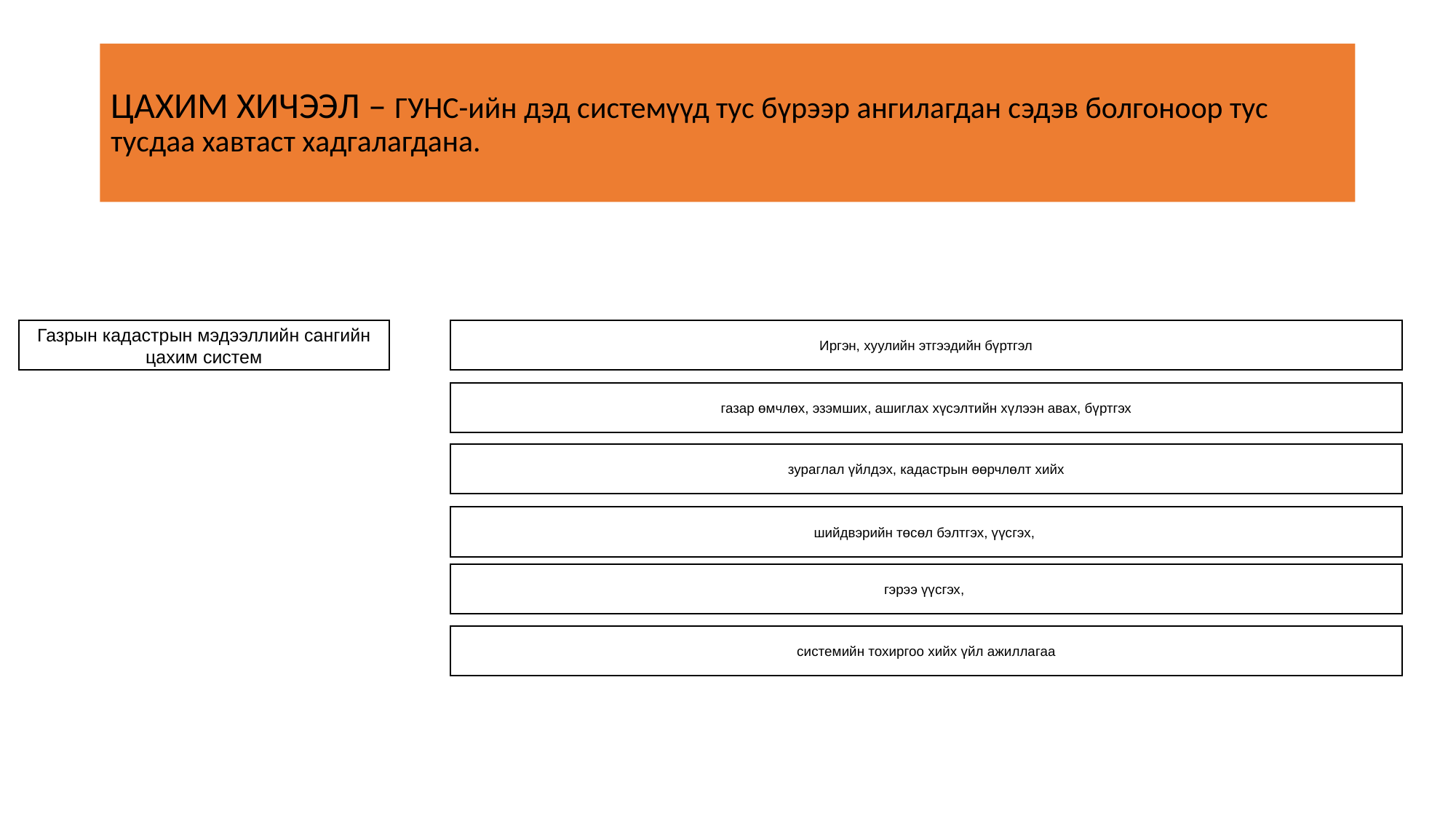

# ЦАХИМ ХИЧЭЭЛ – ГУНС-ийн дэд системүүд тус бүрээр ангилагдан сэдэв болгоноор тус тусдаа хавтаст хадгалагдана.
Газрын кадастрын мэдээллийн сангийн цахим систем
Иргэн, хуулийн этгээдийн бүртгэл
газар өмчлөх, эзэмших, ашиглах хүсэлтийн хүлээн авах, бүртгэх
зураглал үйлдэх, кадастрын өөрчлөлт хийх
шийдвэрийн төсөл бэлтгэх, үүсгэх,
гэрээ үүсгэх,
системийн тохиргоо хийх үйл ажиллагаа